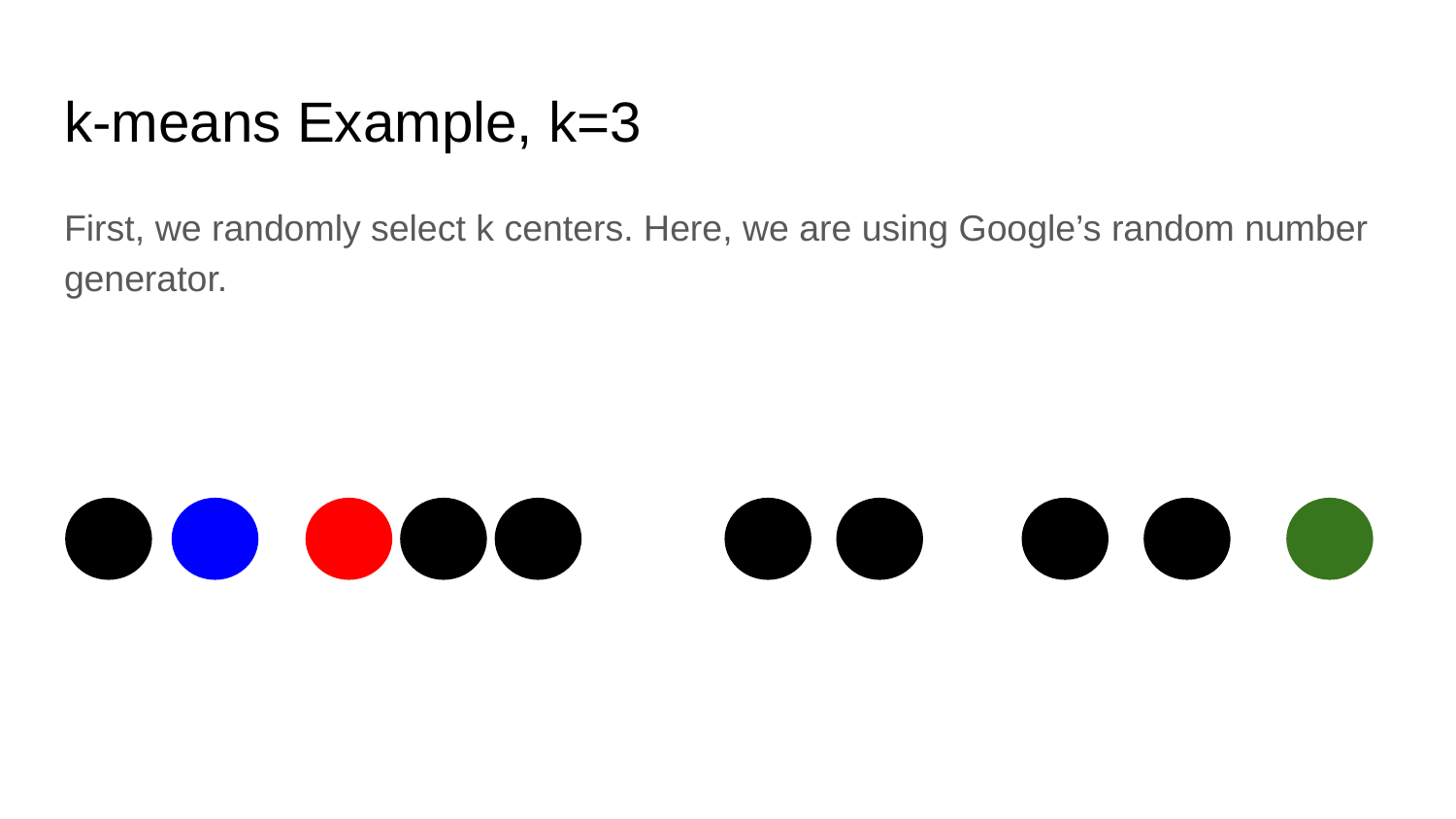

# k-means Example, k=3
First, we randomly select k centers. Here, we are using Google’s random number generator.